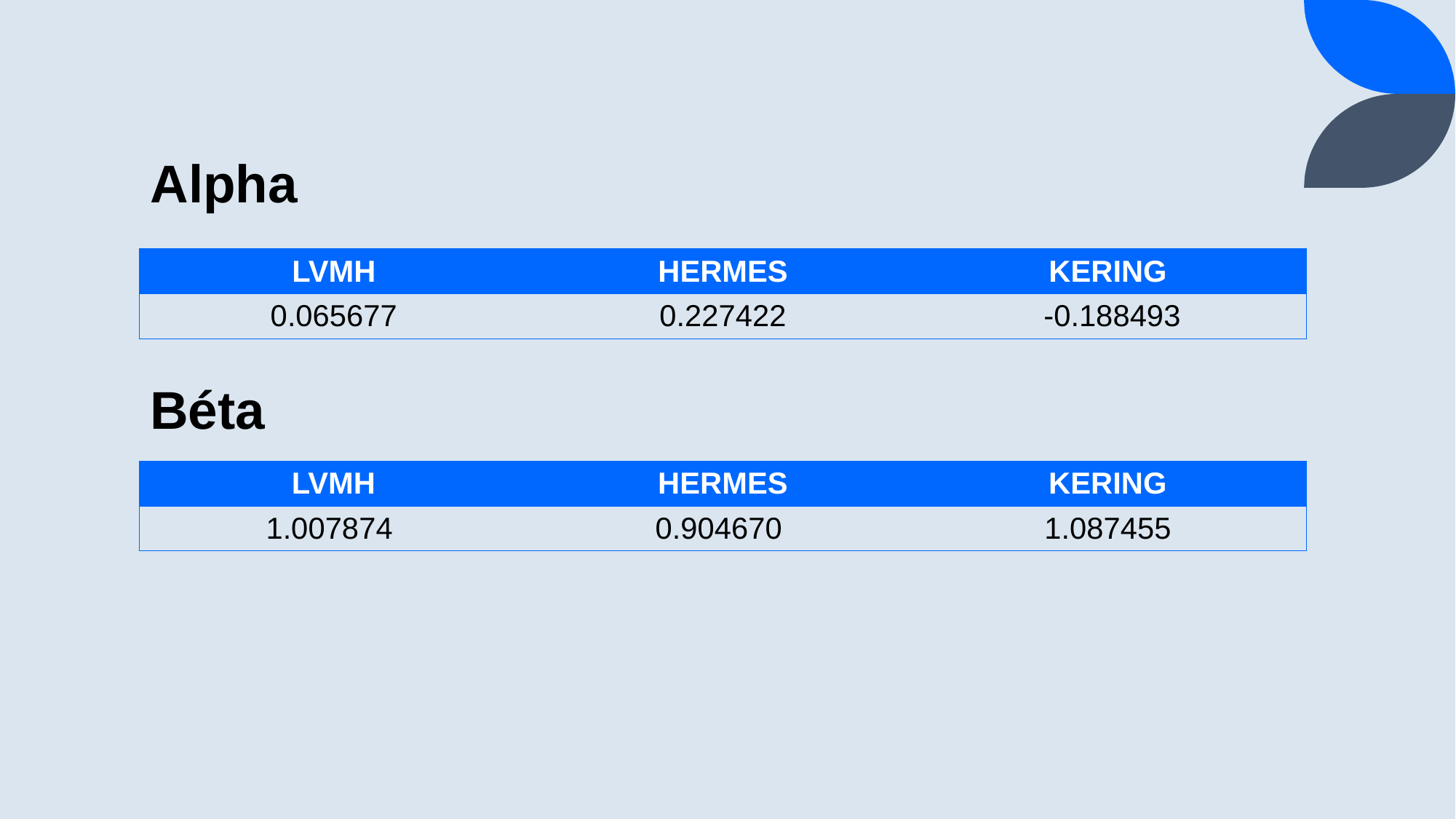

Alpha
| LVMH | HERMES | KERING |
| --- | --- | --- |
| 0.065677 | 0.227422 | -0.188493 |
Béta
| LVMH | HERMES | KERING |
| --- | --- | --- |
| 1.007874 | 0.904670 | 1.087455 |